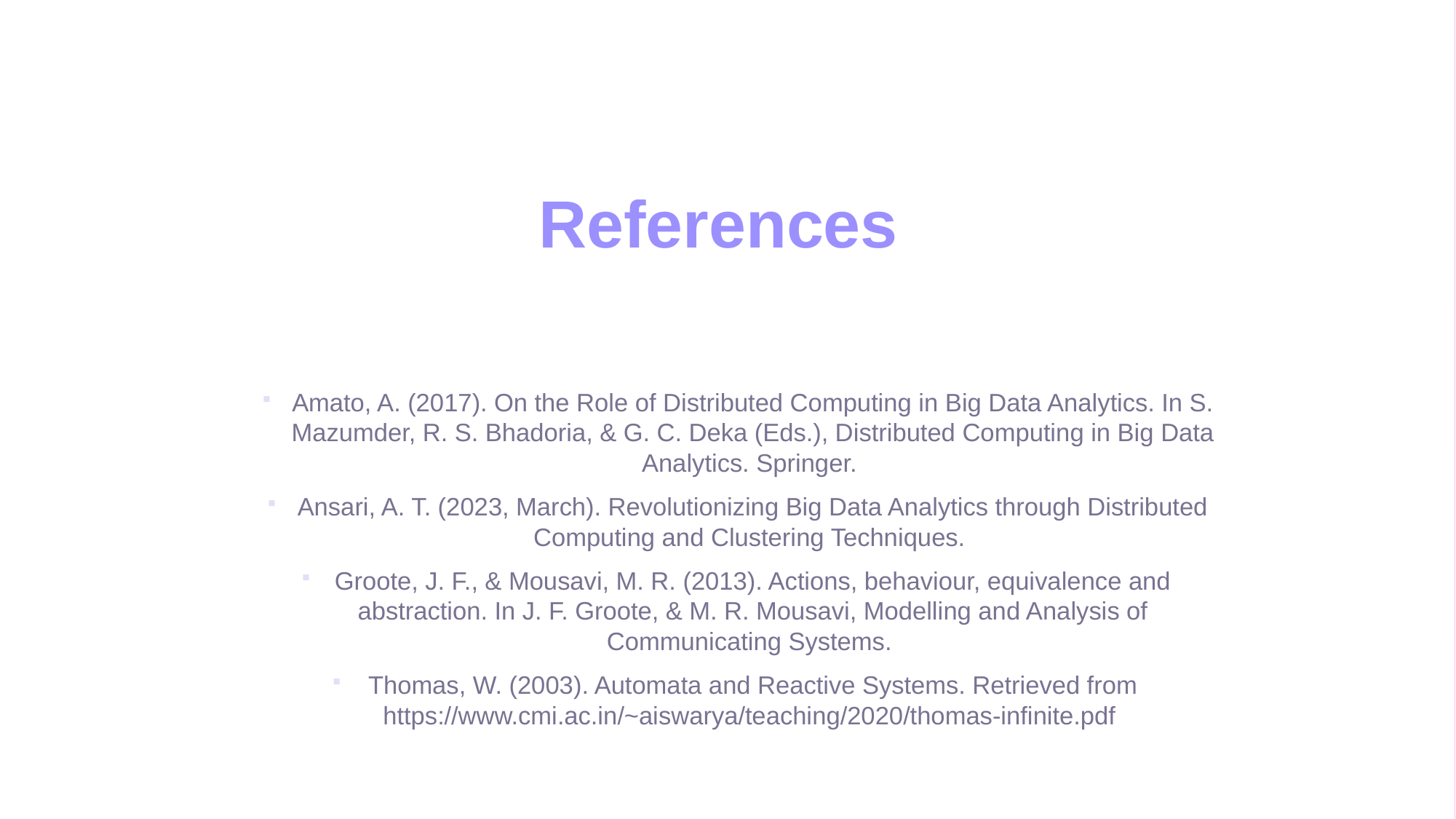

# References
Amato, A. (2017). On the Role of Distributed Computing in Big Data Analytics. In S. Mazumder, R. S. Bhadoria, & G. C. Deka (Eds.), Distributed Computing in Big Data Analytics. Springer.
Ansari, A. T. (2023, March). Revolutionizing Big Data Analytics through Distributed Computing and Clustering Techniques.
Groote, J. F., & Mousavi, M. R. (2013). Actions, behaviour, equivalence and abstraction. In J. F. Groote, & M. R. Mousavi, Modelling and Analysis of Communicating Systems.
Thomas, W. (2003). Automata and Reactive Systems. Retrieved from https://www.cmi.ac.in/~aiswarya/teaching/2020/thomas-infinite.pdf